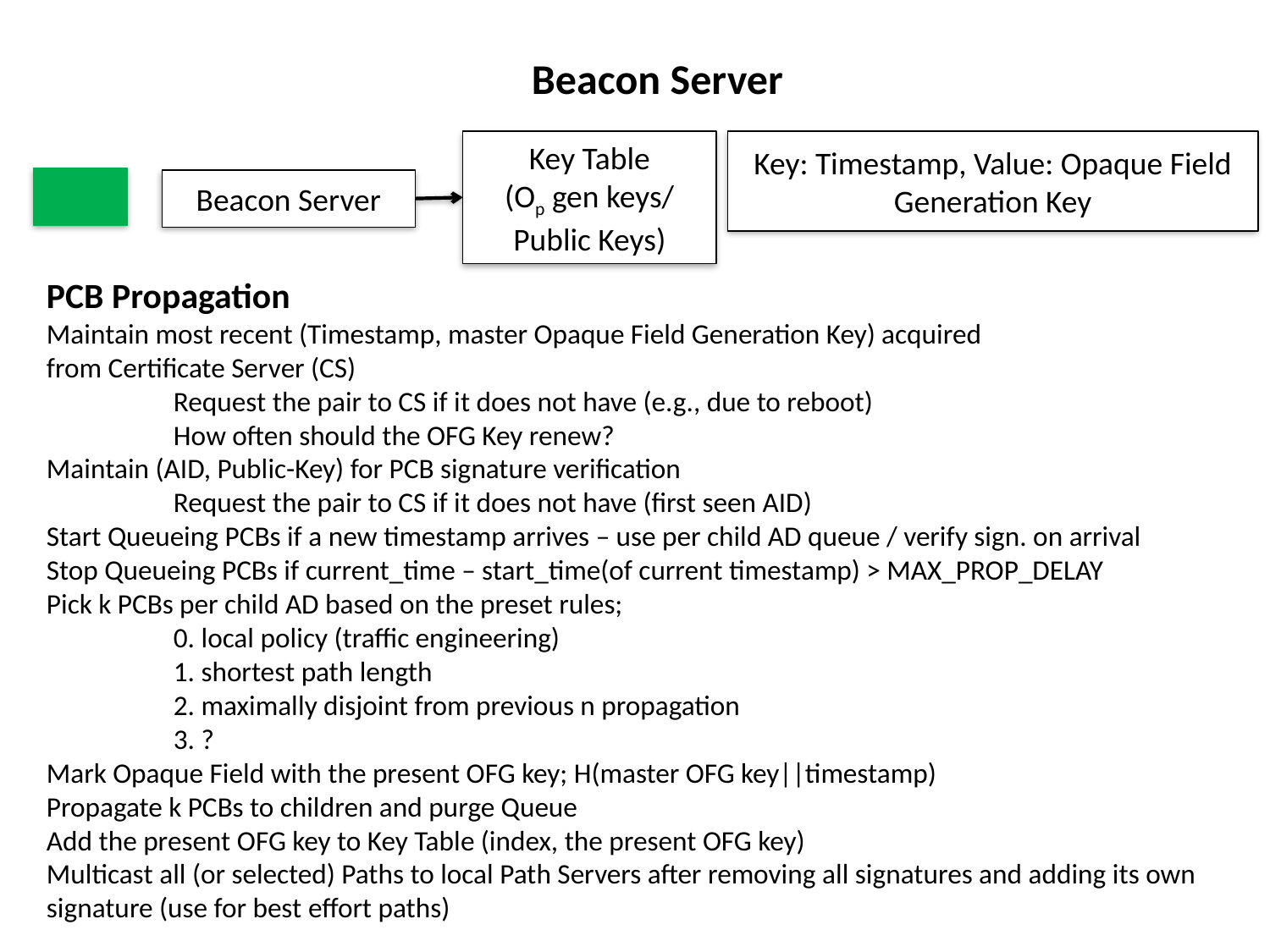

Beacon Server
Key Table
(Op gen keys/
Public Keys)
Key: Timestamp, Value: Opaque Field Generation Key

Beacon Server
PCB Propagation
Maintain most recent (Timestamp, master Opaque Field Generation Key) acquired
from Certificate Server (CS)
	Request the pair to CS if it does not have (e.g., due to reboot)
	How often should the OFG Key renew?
Maintain (AID, Public-Key) for PCB signature verification
	Request the pair to CS if it does not have (first seen AID)
Start Queueing PCBs if a new timestamp arrives – use per child AD queue / verify sign. on arrival
Stop Queueing PCBs if current_time – start_time(of current timestamp) > MAX_PROP_DELAY
Pick k PCBs per child AD based on the preset rules;
	0. local policy (traffic engineering)
	1. shortest path length
	2. maximally disjoint from previous n propagation
	3. ?
Mark Opaque Field with the present OFG key; H(master OFG key||timestamp)
Propagate k PCBs to children and purge Queue
Add the present OFG key to Key Table (index, the present OFG key)
Multicast all (or selected) Paths to local Path Servers after removing all signatures and adding its own signature (use for best effort paths)